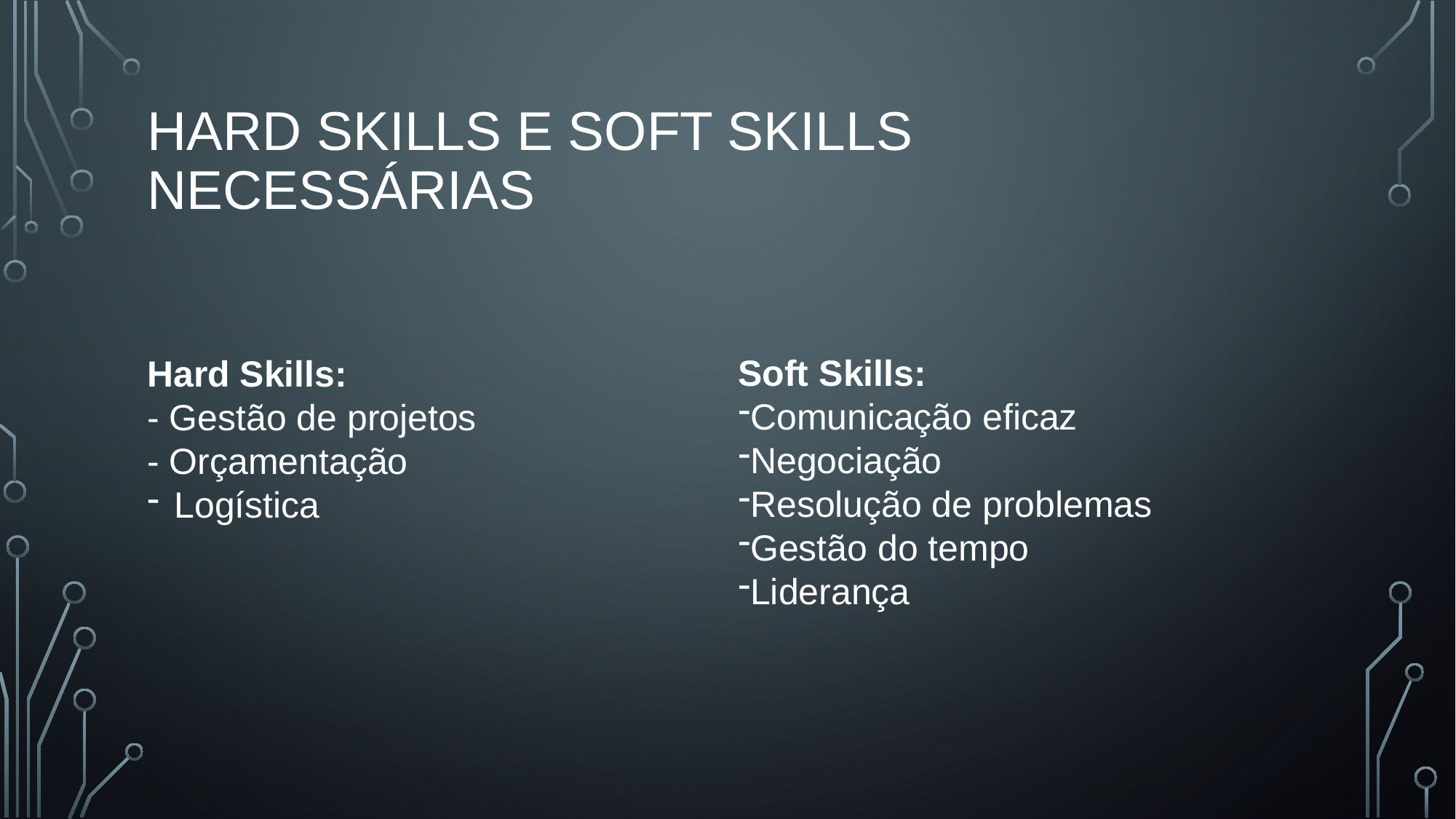

# Hard Skills e Soft Skills Necessárias
Hard Skills:
- Gestão de projetos
- Orçamentação
Logística

Soft Skills:
Comunicação eficaz
Negociação
Resolução de problemas
Gestão do tempo
Liderança